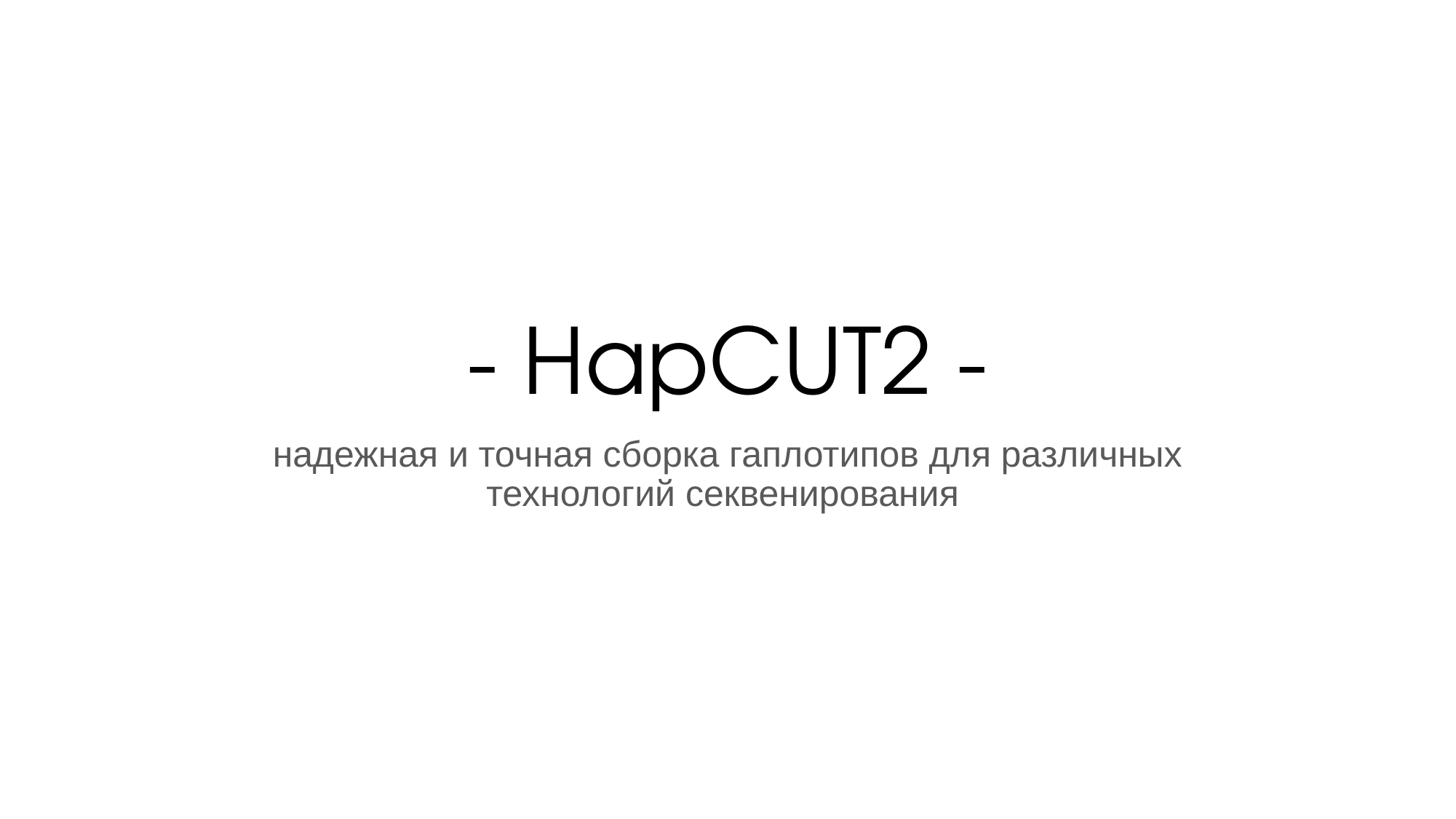

# - HapCUT2 -
надежная и точная сборка гаплотипов для различных технологий секвенирования